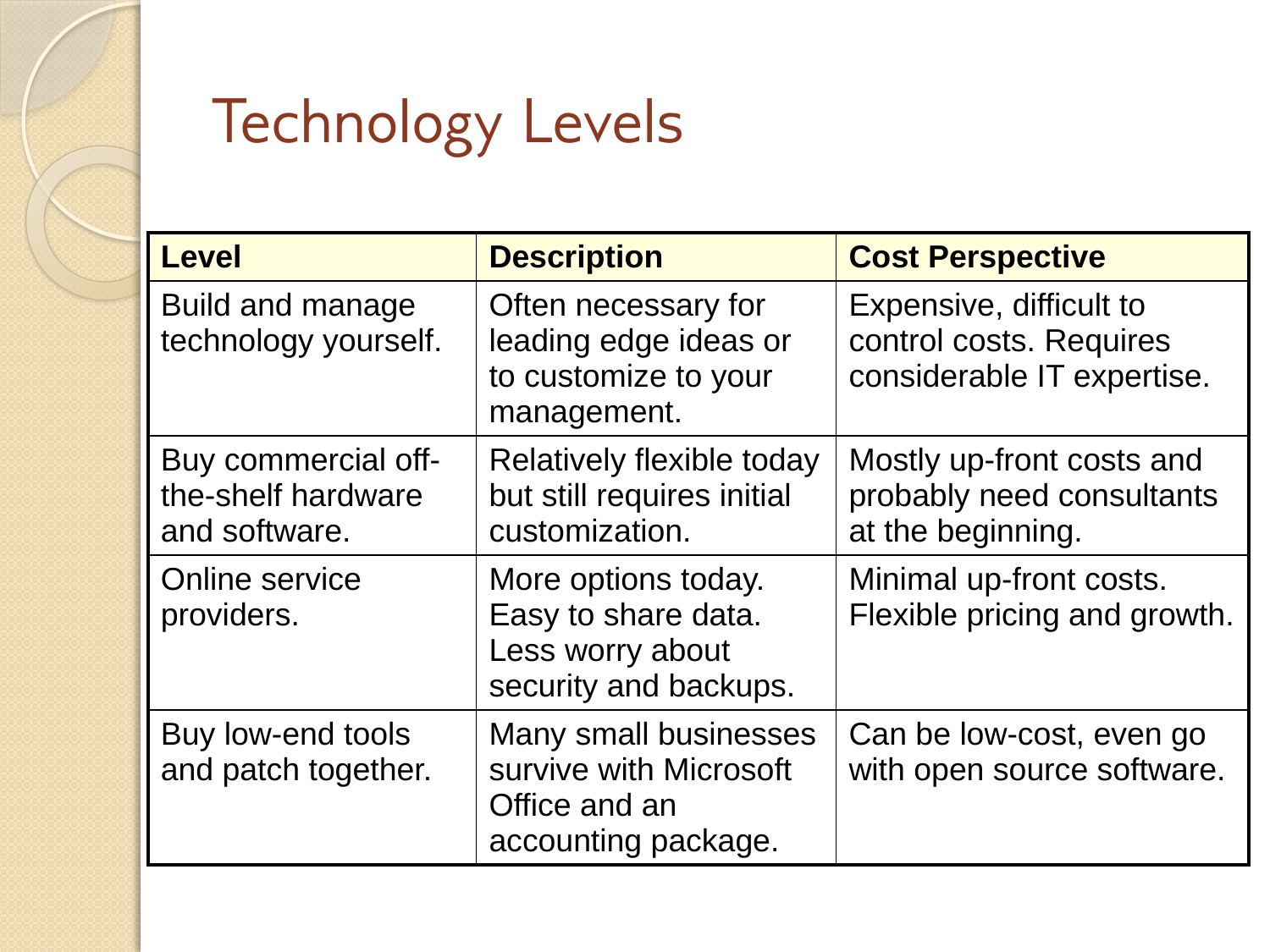

# Technology Levels
| Level | Description | Cost Perspective |
| --- | --- | --- |
| Build and manage technology yourself. | Often necessary for leading edge ideas or to customize to your management. | Expensive, difficult to control costs. Requires considerable IT expertise. |
| Buy commercial off-the-shelf hardware and software. | Relatively flexible today but still requires initial customization. | Mostly up-front costs and probably need consultants at the beginning. |
| Online service providers. | More options today. Easy to share data. Less worry about security and backups. | Minimal up-front costs. Flexible pricing and growth. |
| Buy low-end tools and patch together. | Many small businesses survive with Microsoft Office and an accounting package. | Can be low-cost, even go with open source software. |